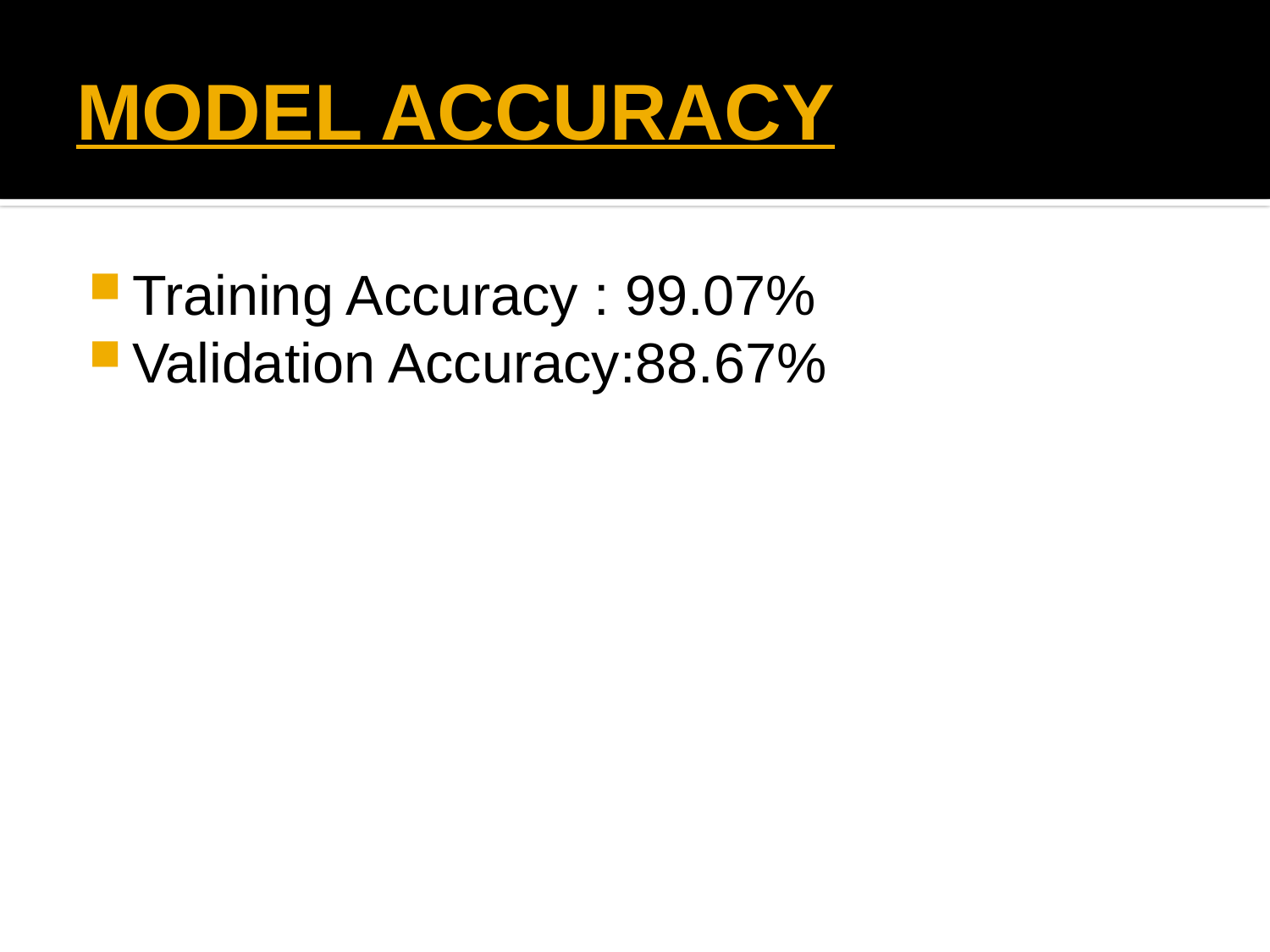

# MODEL ACCURACY
Training Accuracy : 99.07%
Validation Accuracy:88.67%